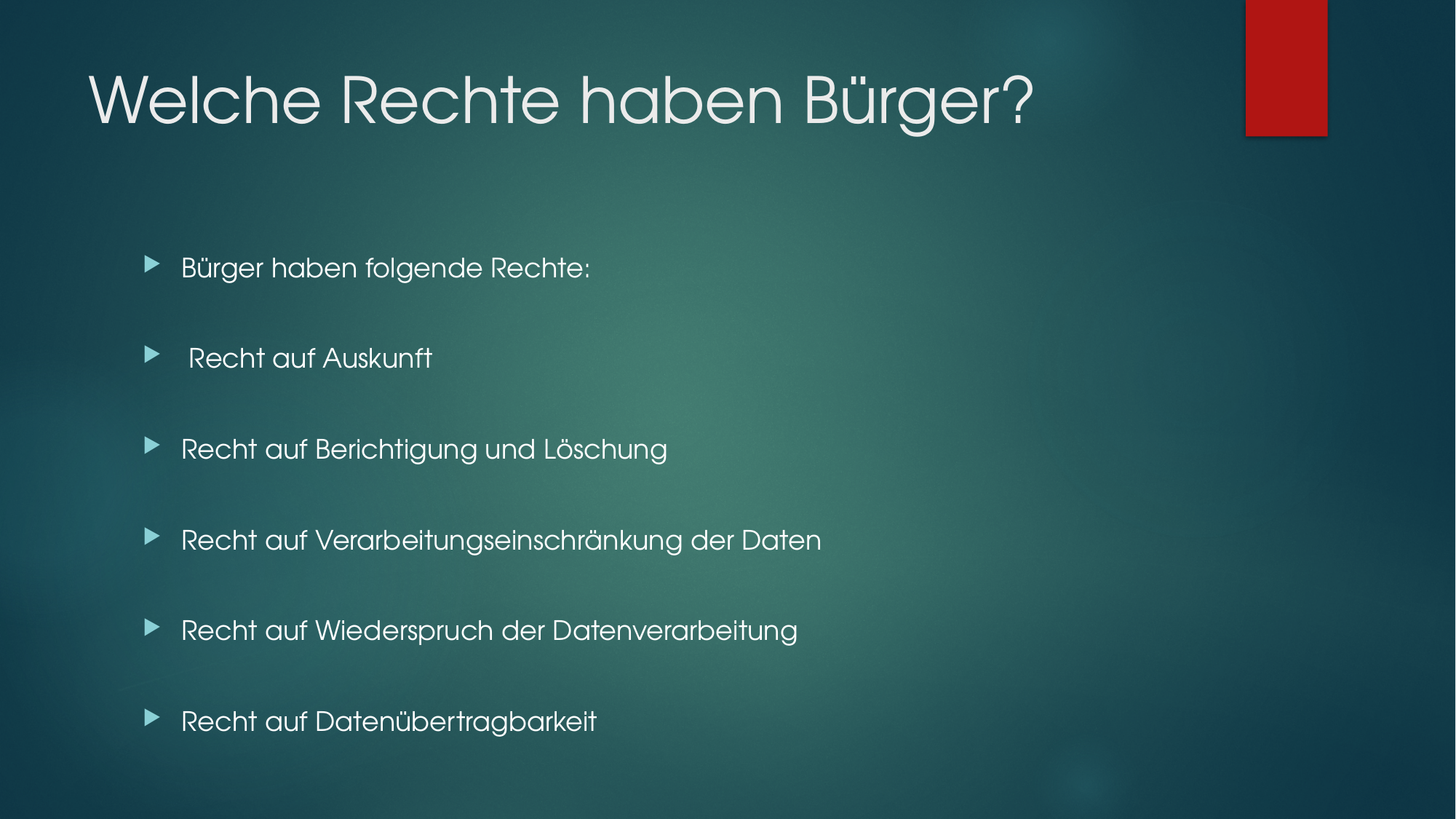

# Welche Rechte haben Bürger?
Bürger haben folgende Rechte:

 Recht auf Auskunft

Recht auf Berichtigung und Löschung

Recht auf Verarbeitungseinschränkung der Daten

Recht auf Wiederspruch der Datenverarbeitung

Recht auf Datenübertragbarkeit